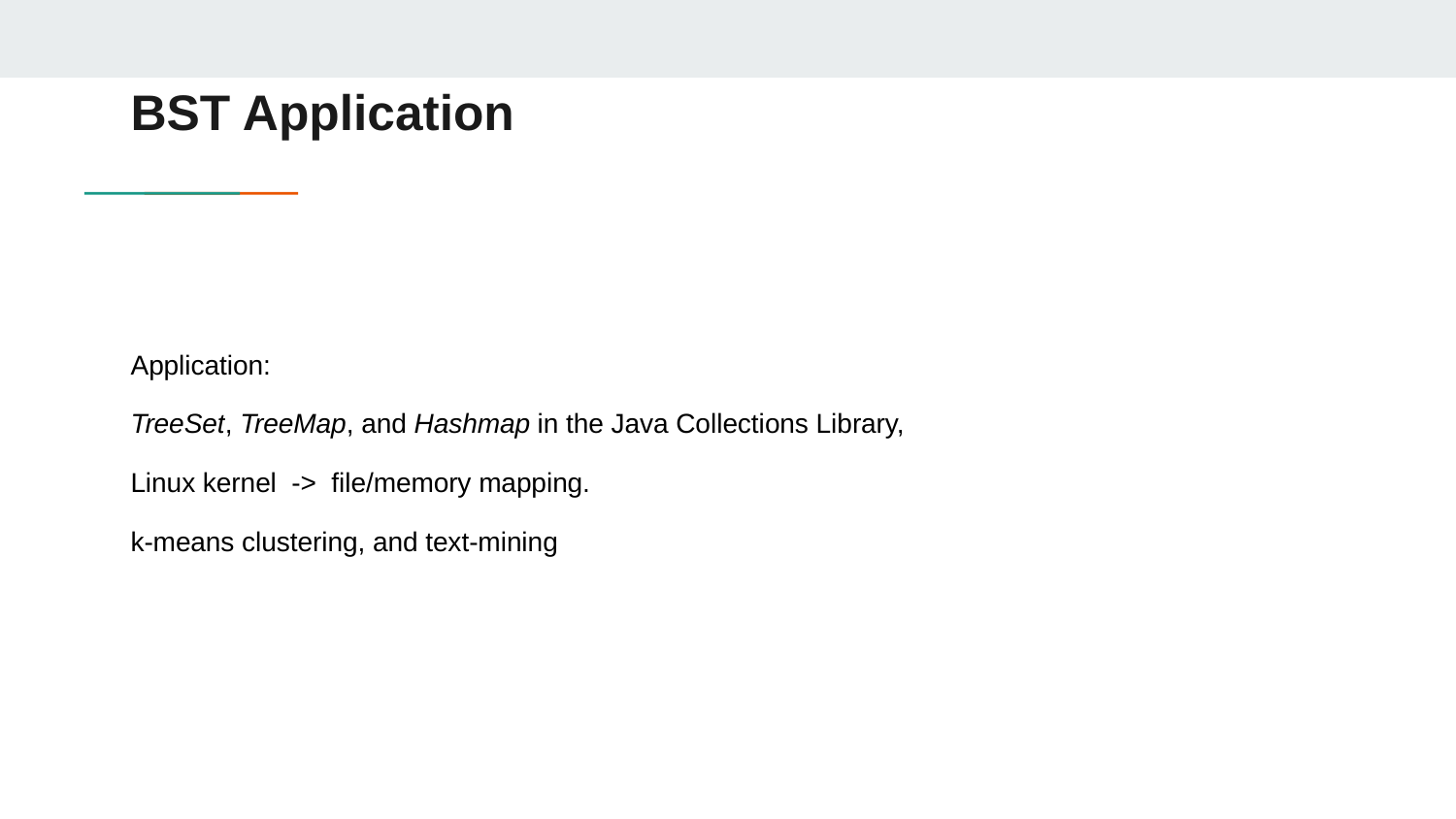

# BST Application
Application:
TreeSet, TreeMap, and Hashmap in the Java Collections Library,
Linux kernel  ->  file/memory mapping.
k-means clustering, and text-mining